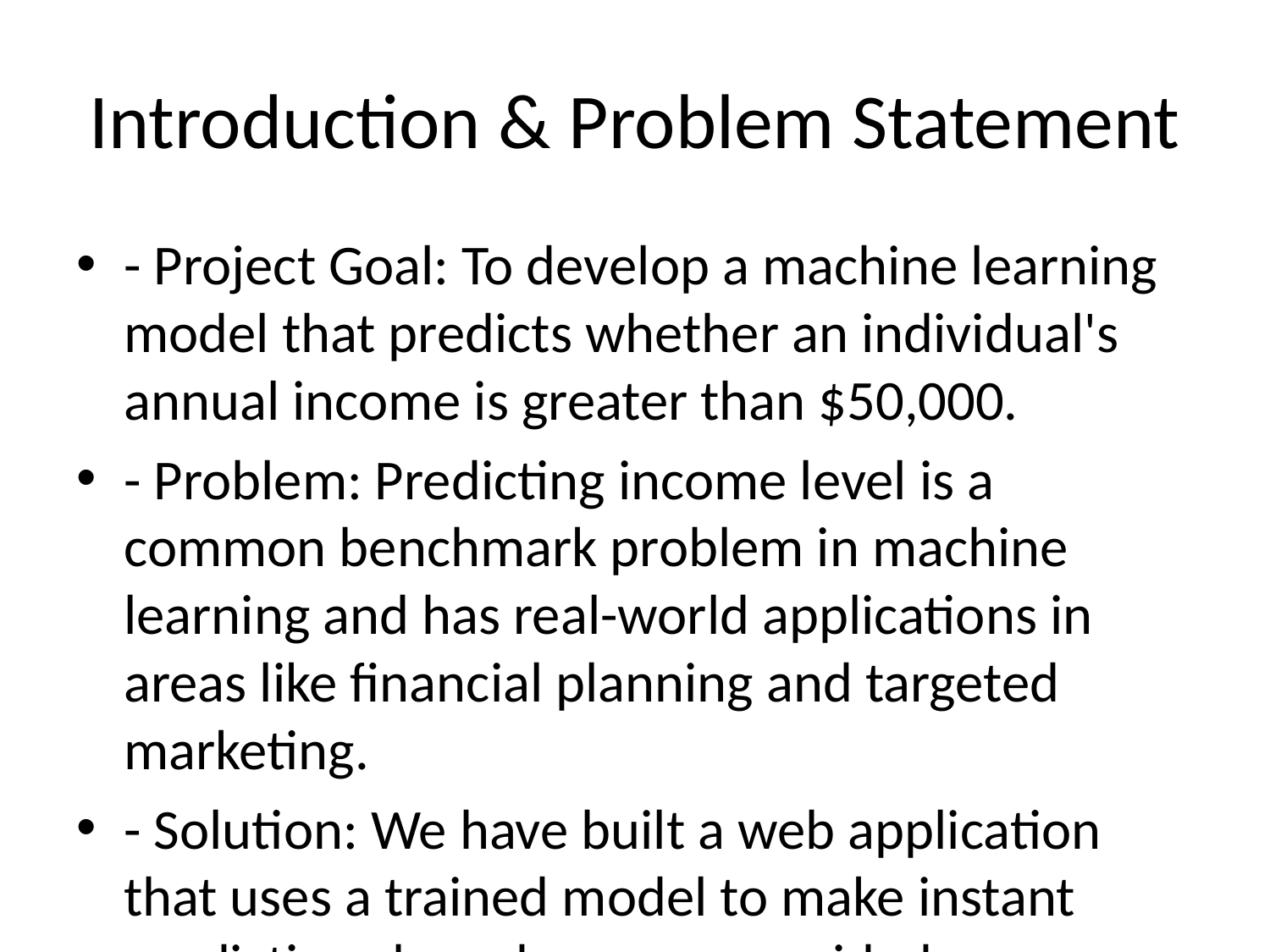

# Introduction & Problem Statement
- Project Goal: To develop a machine learning model that predicts whether an individual's annual income is greater than $50,000.
- Problem: Predicting income level is a common benchmark problem in machine learning and has real-world applications in areas like financial planning and targeted marketing.
- Solution: We have built a web application that uses a trained model to make instant predictions based on user-provided demographic and employment data.